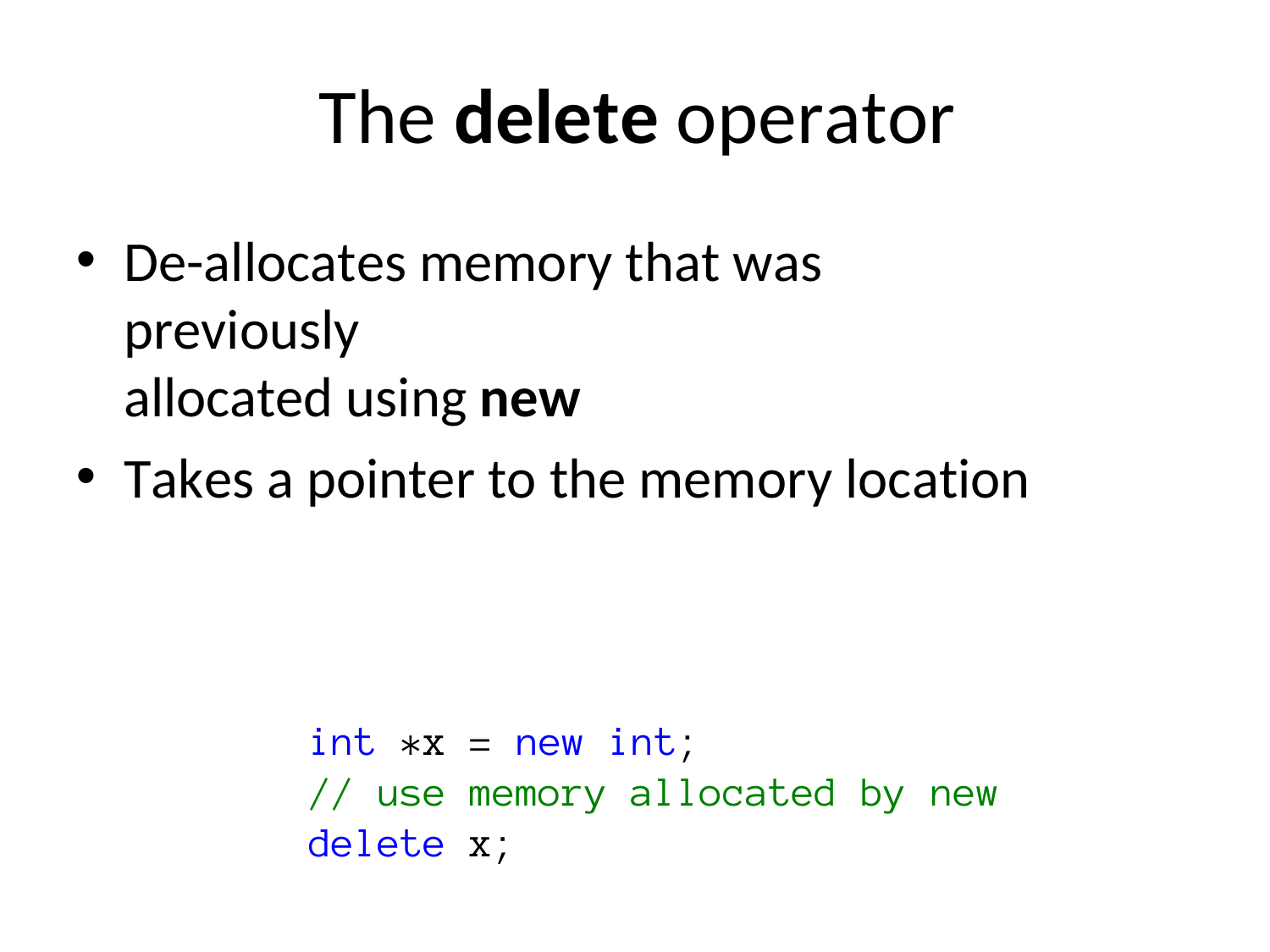

# The delete operator
De-allocates memory that was previously
allocated using new

Takes a pointer to the memory location
int *x = new int;
// use memory allocated by new
delete x;